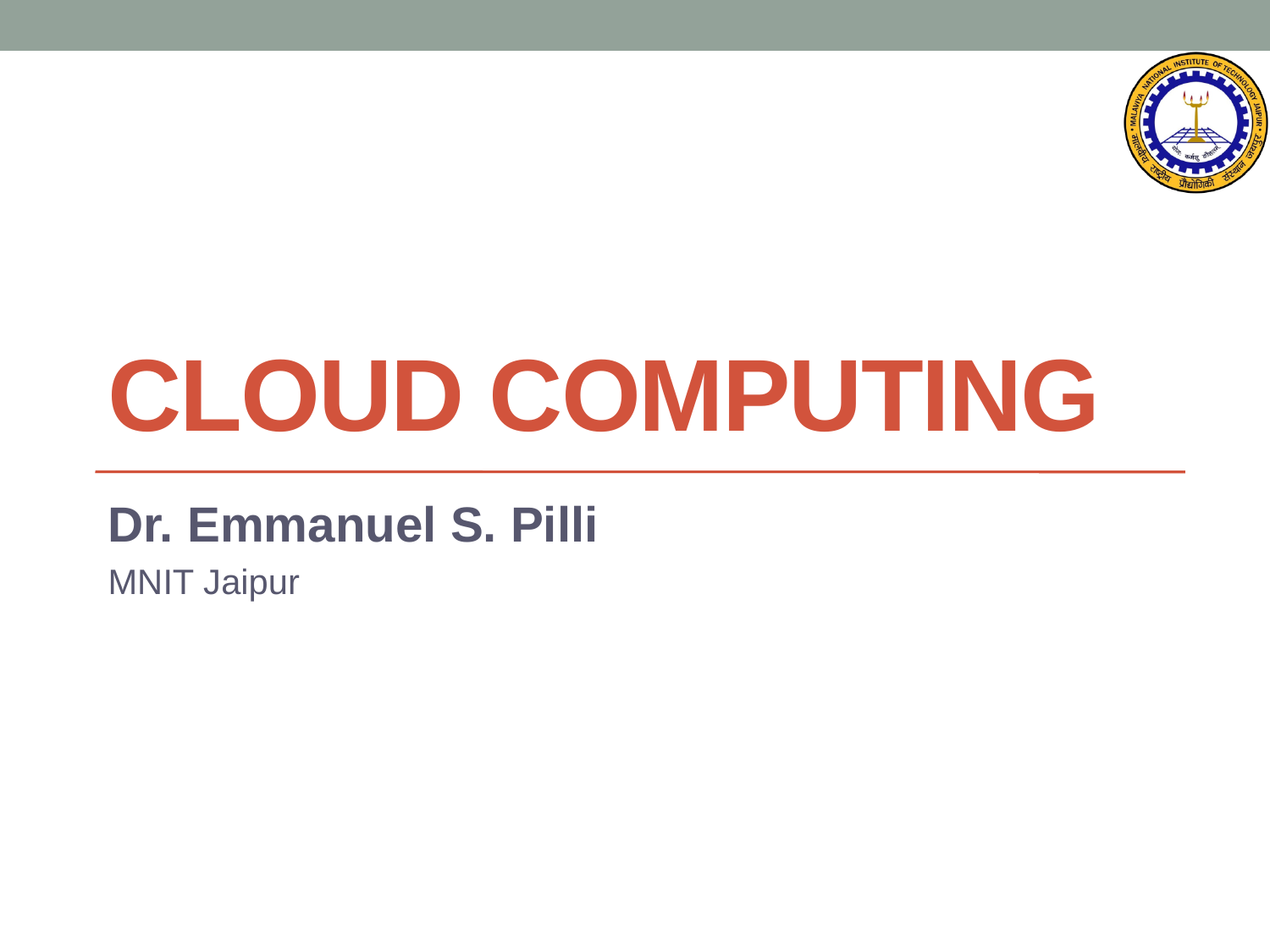

# Cloud Computing
Dr. Emmanuel S. Pilli
MNIT Jaipur